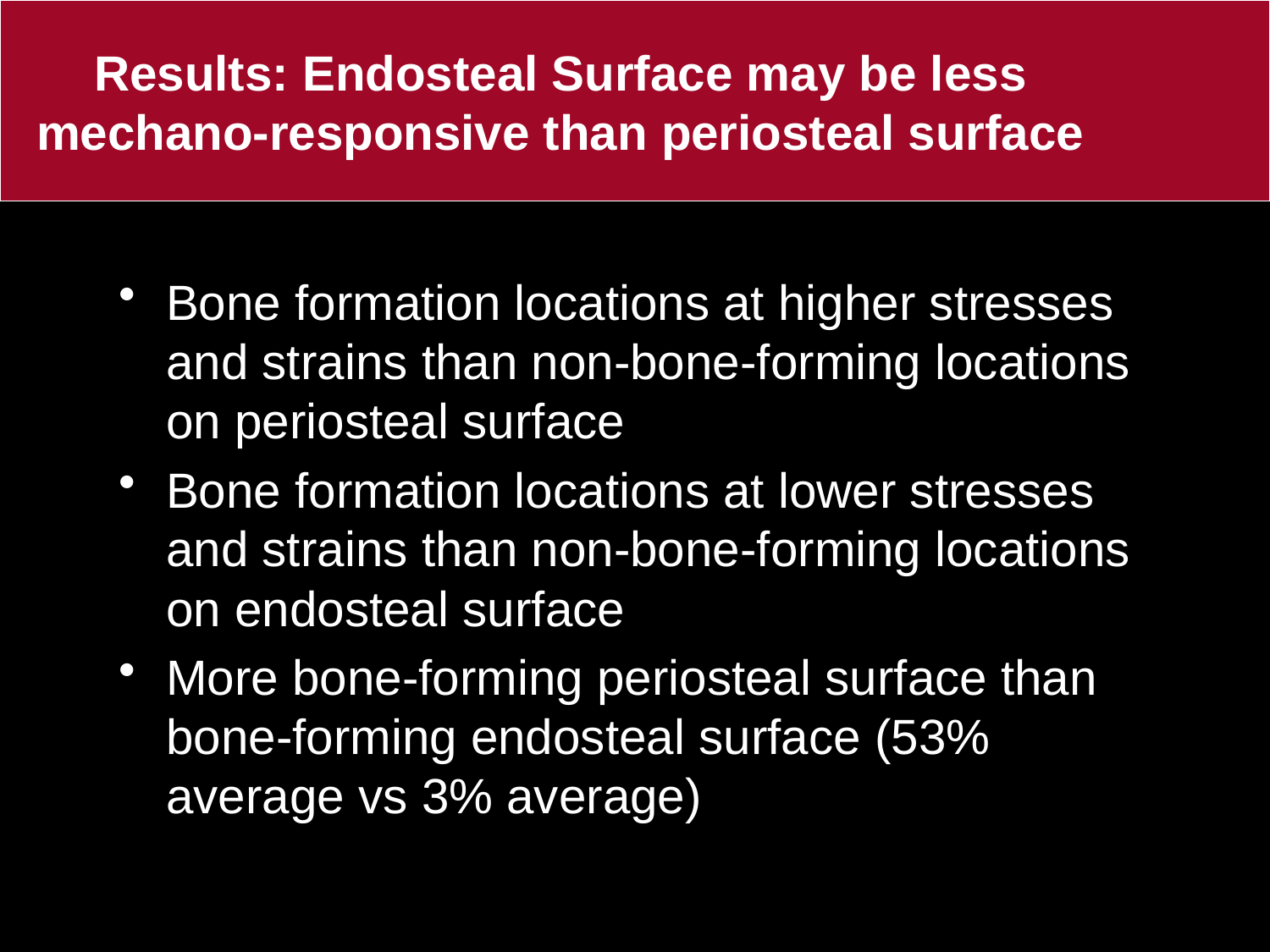

# Results: Endosteal Surface may be less mechano-responsive than periosteal surface
Bone formation locations at higher stresses and strains than non-bone-forming locations on periosteal surface
Bone formation locations at lower stresses and strains than non-bone-forming locations on endosteal surface
More bone-forming periosteal surface than bone-forming endosteal surface (53% average vs 3% average)